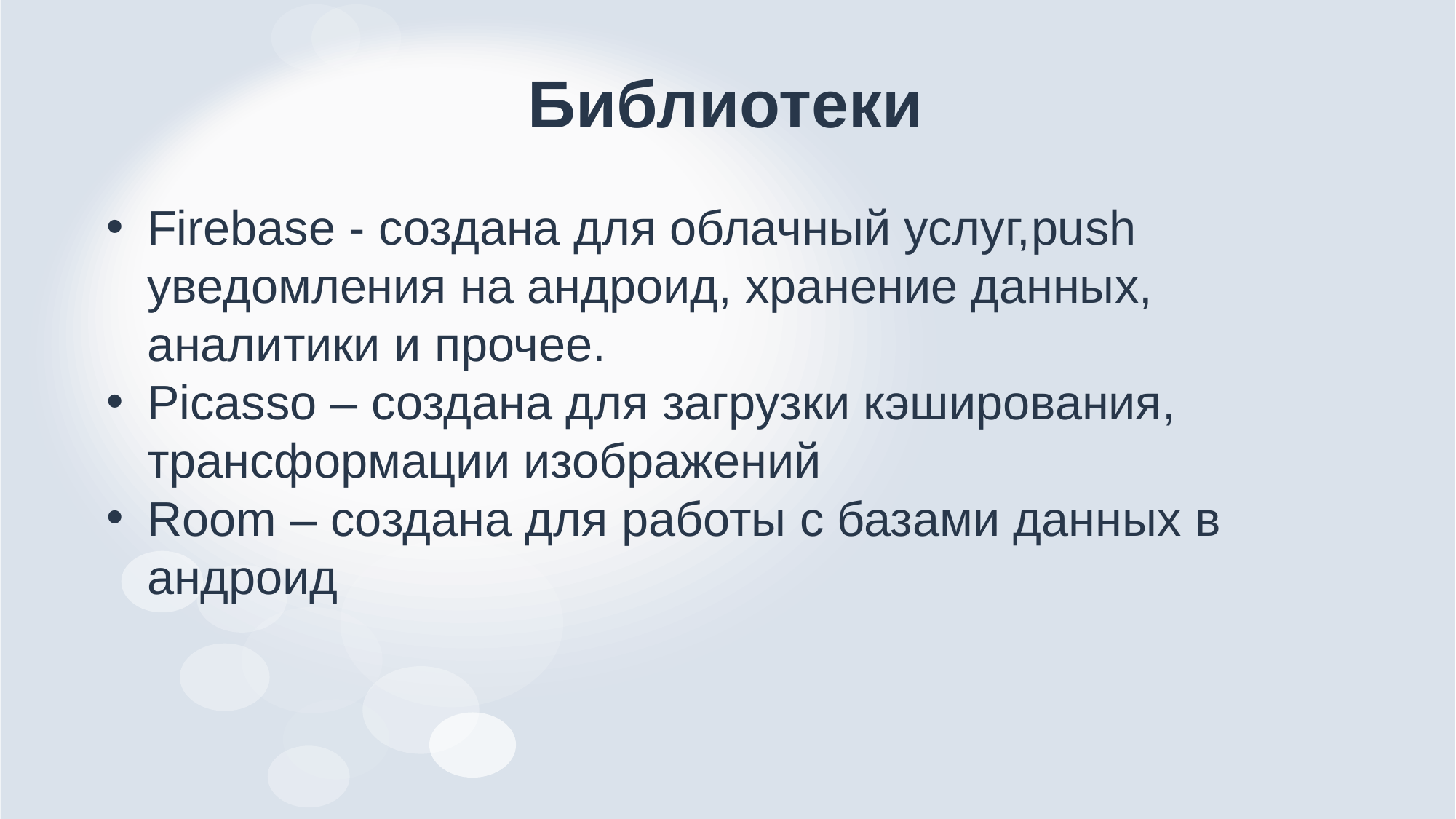

# Библиотеки
Firebase - создана для облачный услуг,push уведомления на андроид, хранение данных, аналитики и прочее.
Picasso – создана для загрузки кэширования, трансформации изображений
Room – создана для работы с базами данных в андроид